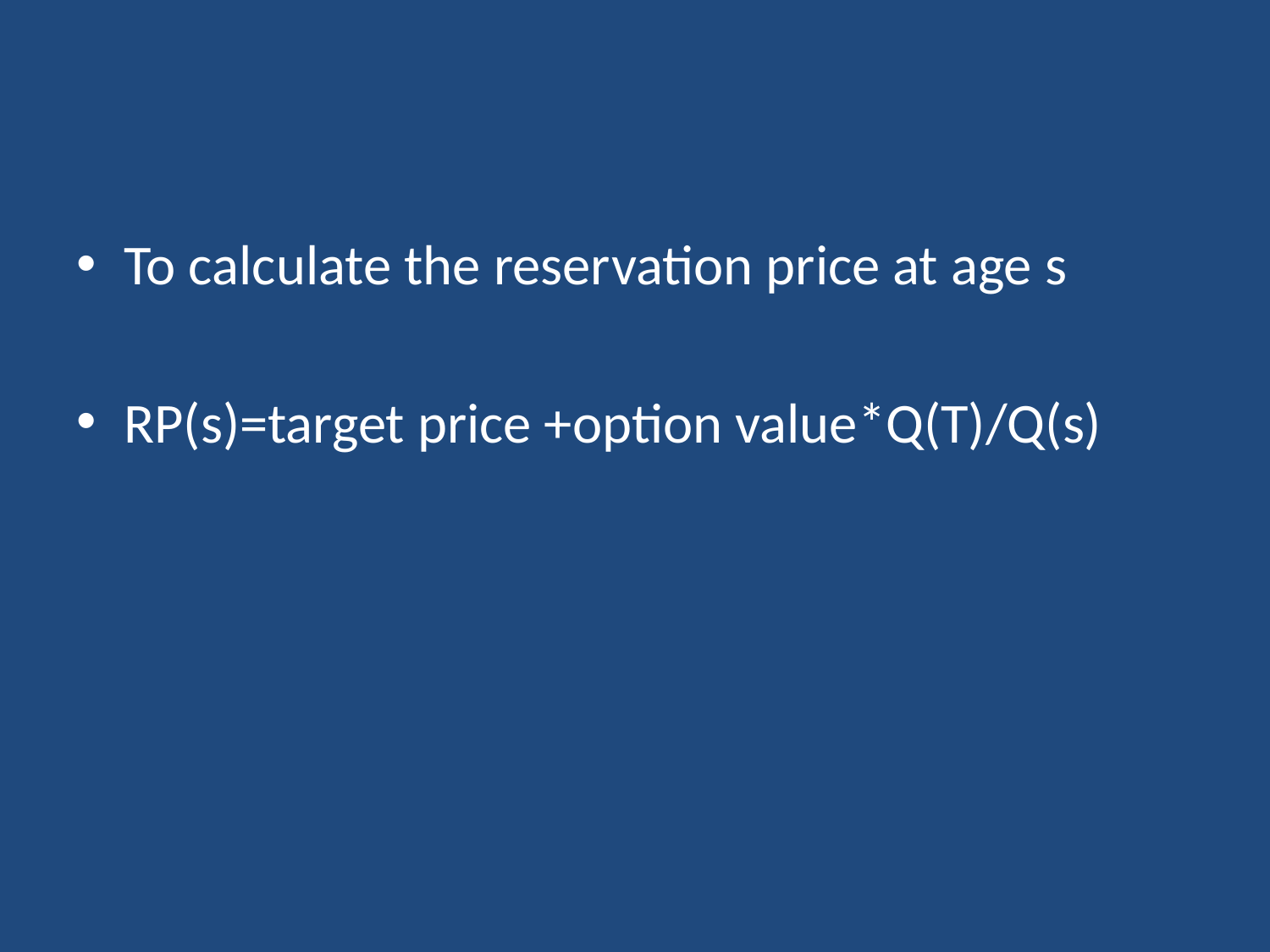

#
To calculate the reservation price at age s

RP(s)=target price +option value*Q(T)/Q(s)